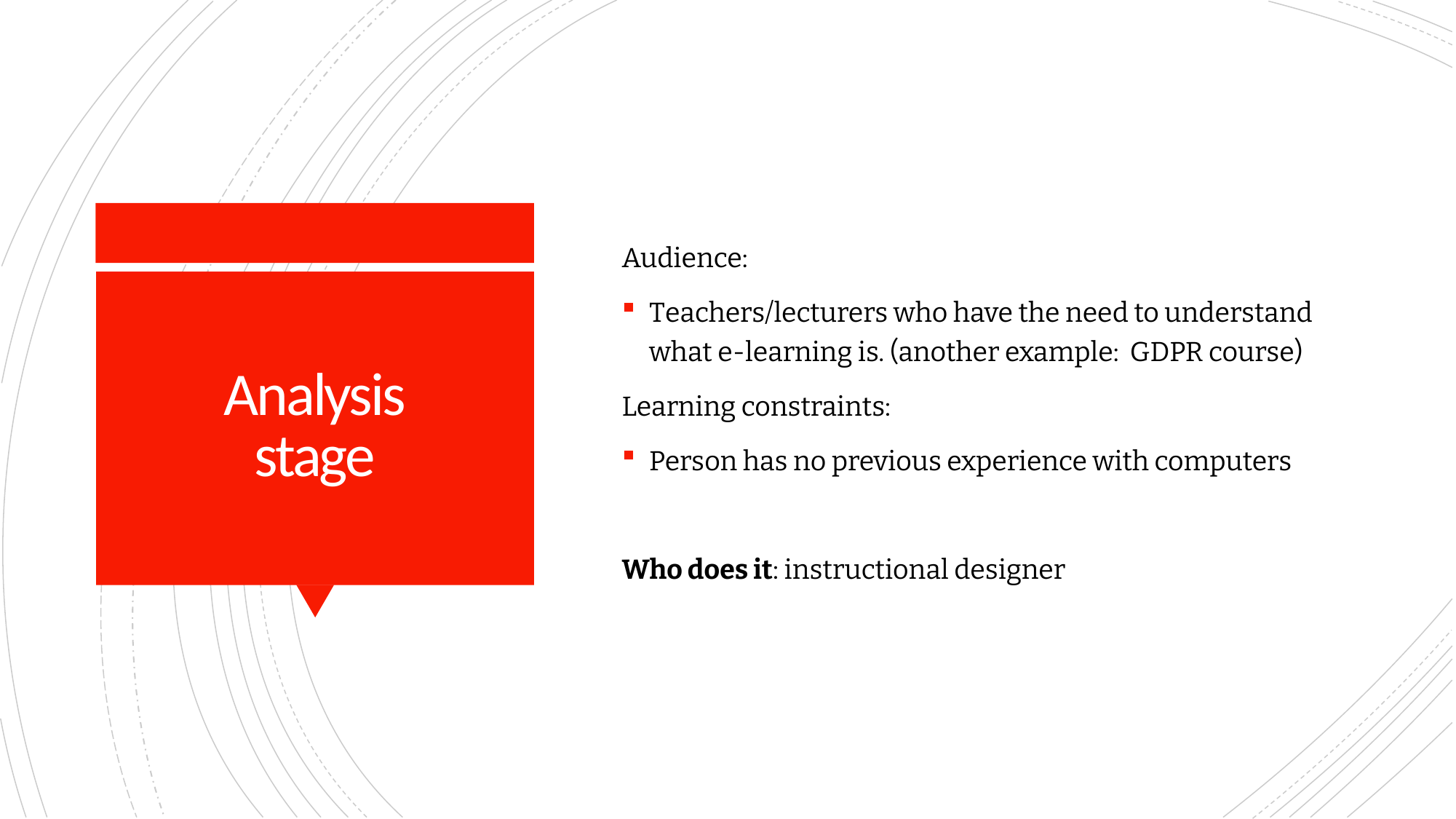

Audience:
Teachers/lecturers who have the need to understand what e-learning is. (another example:  GDPR course)
Learning constraints:
Person has no previous experience with computers

Who does it: instructional designer
# Analysis stage